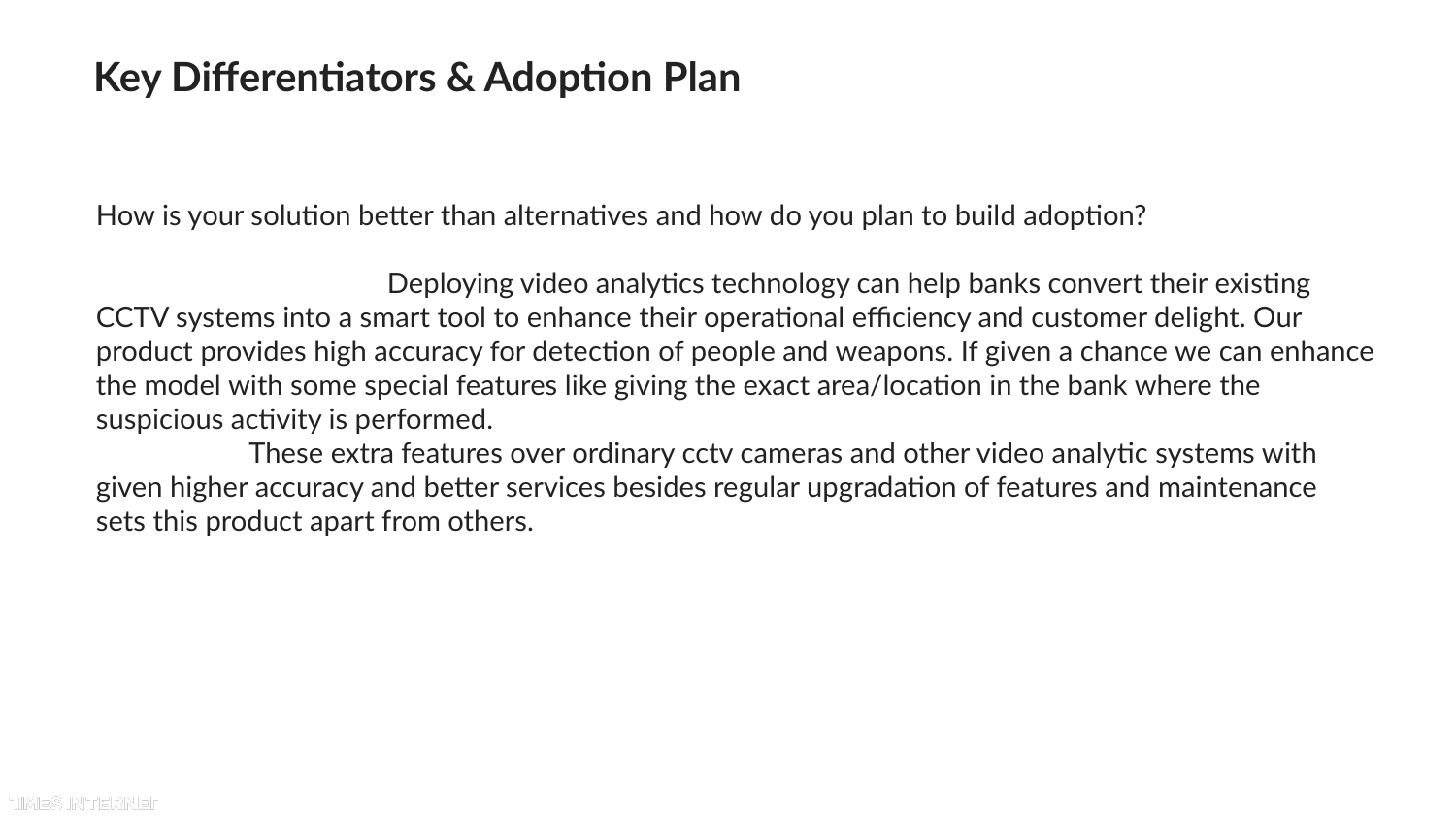

# Key Differentiators & Adoption Plan
How is your solution better than alternatives and how do you plan to build adoption?

		Deploying video analytics technology can help banks convert their existing CCTV systems into a smart tool to enhance their operational efficiency and customer delight. Our product provides high accuracy for detection of people and weapons. If given a chance we can enhance the model with some special features like giving the exact area/location in the bank where the suspicious activity is performed.
	 These extra features over ordinary cctv cameras and other video analytic systems with given higher accuracy and better services besides regular upgradation of features and maintenance
sets this product apart from others.